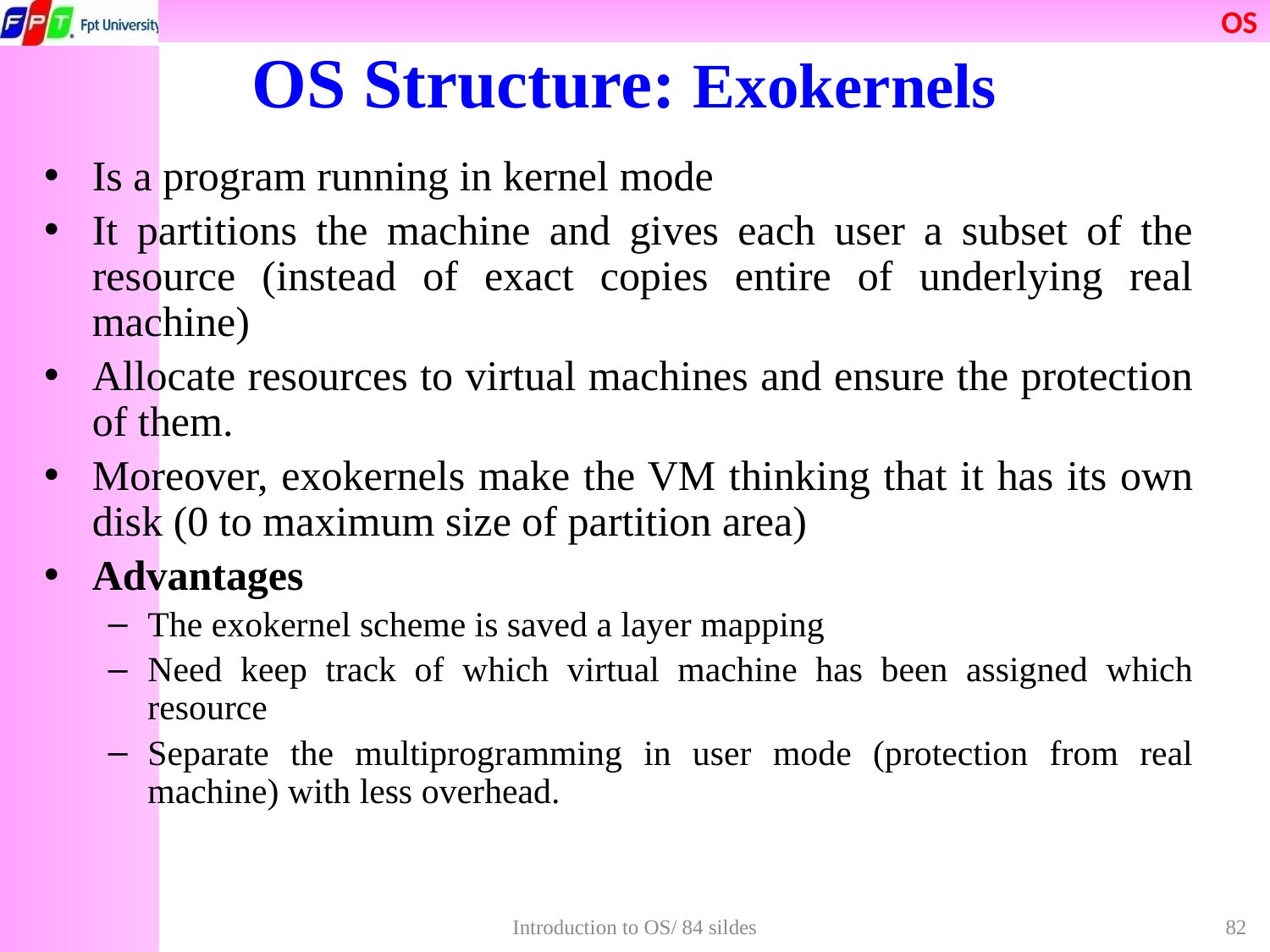

# OS Structure: Exokernels
Is a program running in kernel mode
It partitions the machine and gives each user a subset of the resource (instead of exact copies entire of underlying real machine)
Allocate resources to virtual machines and ensure the protection of them.
Moreover, exokernels make the VM thinking that it has its own disk (0 to maximum size of partition area)
Advantages
The exokernel scheme is saved a layer mapping
Need keep track of which virtual machine has been assigned which resource
Separate the multiprogramming in user mode (protection from real machine) with less overhead.
Introduction to OS/ 84 sildes
82